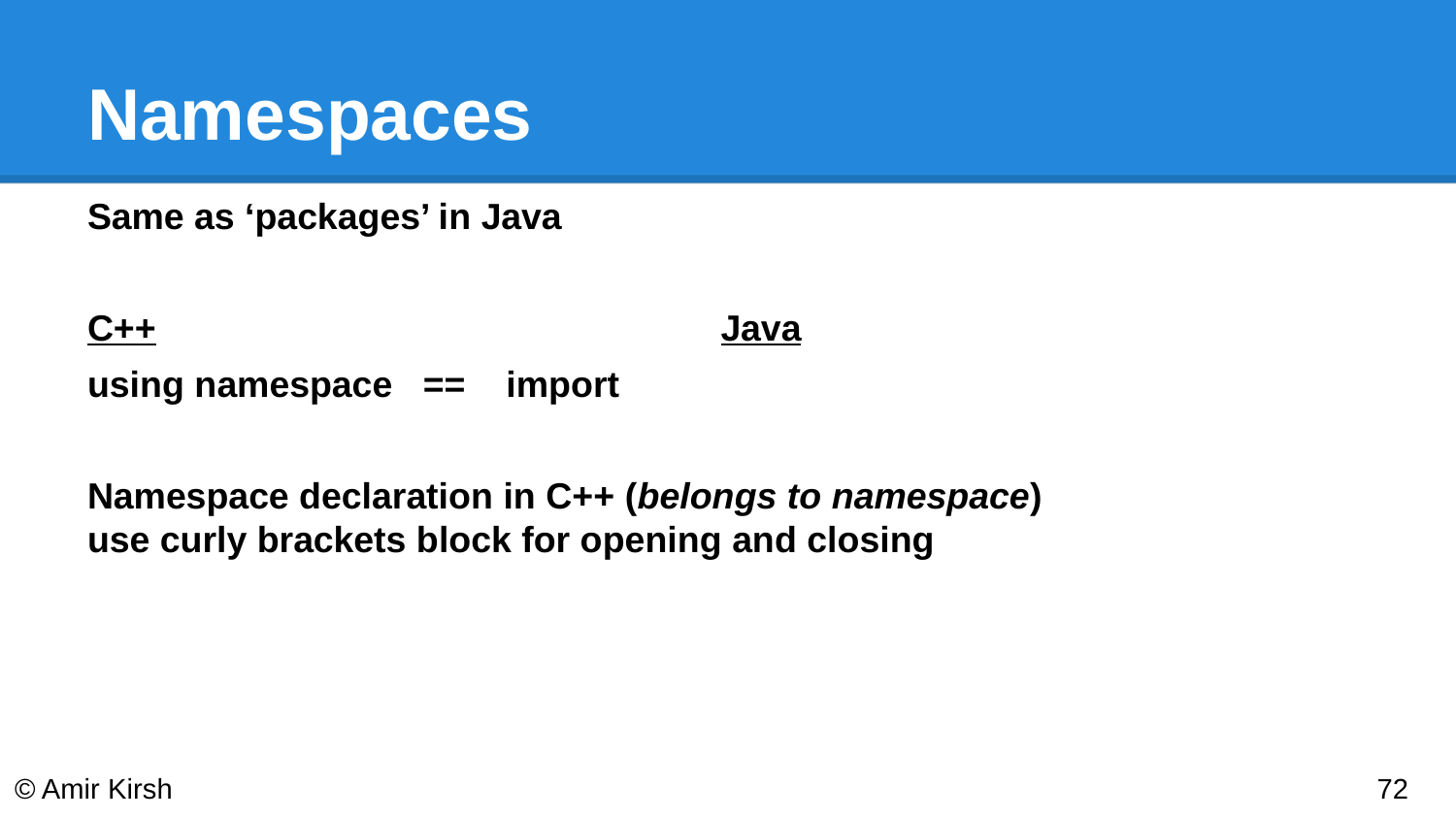

# Namespaces
Same as ‘packages’ in Java

C++ 				     Java
using namespace   ==    import

Namespace declaration in C++ (belongs to namespace)
use curly brackets block for opening and closing
© Amir Kirsh
72